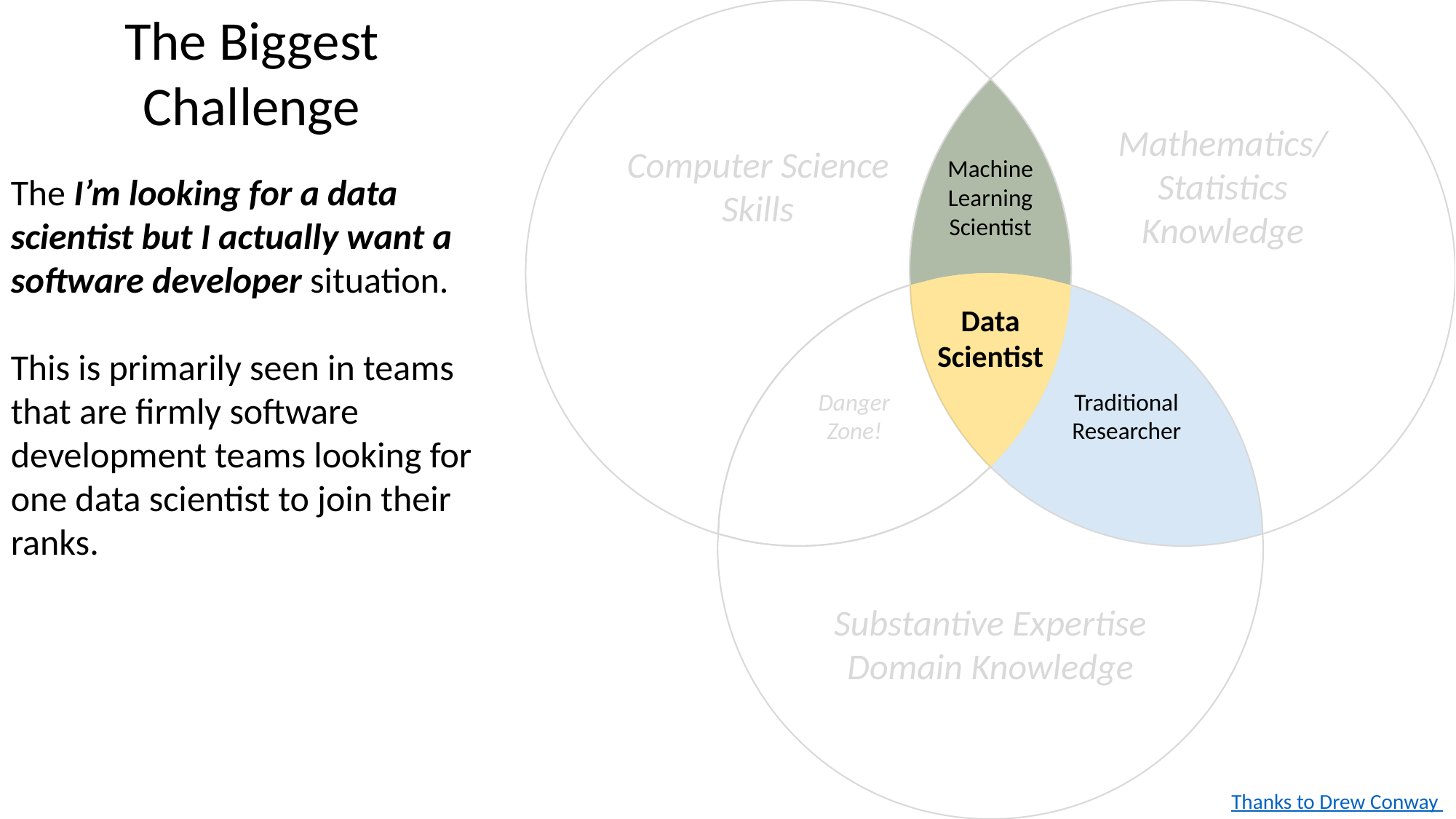

The Biggest Challenge

The I’m looking for a data scientist but I actually want a software developer situation.

This is primarily seen in teams that are firmly software development teams looking for one data scientist to join their ranks.
Computer Science
Skills

Mathematics/
Statistics
Knowledge

Machine
Learning
Scientist
Data
Scientist

Danger
Zone!
Traditional
Researcher
Substantive Expertise
Domain Knowledge
Thanks to Drew Conway